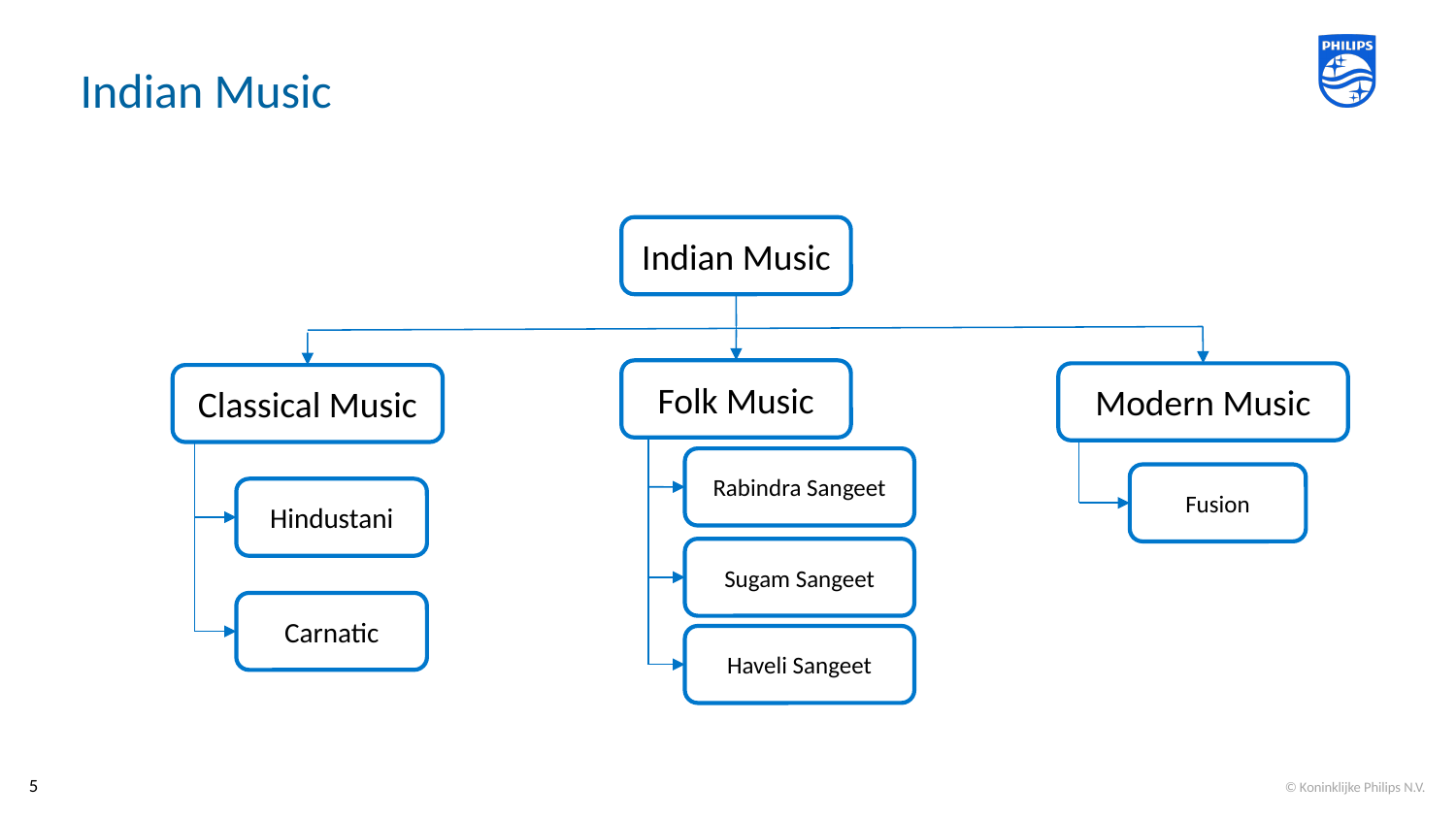

# Indian Music

Indian Music
Folk Music
Modern Music
Classical Music
Rabindra Sangeet
Fusion
Hindustani
Sugam Sangeet
Carnatic
Haveli Sangeet
5